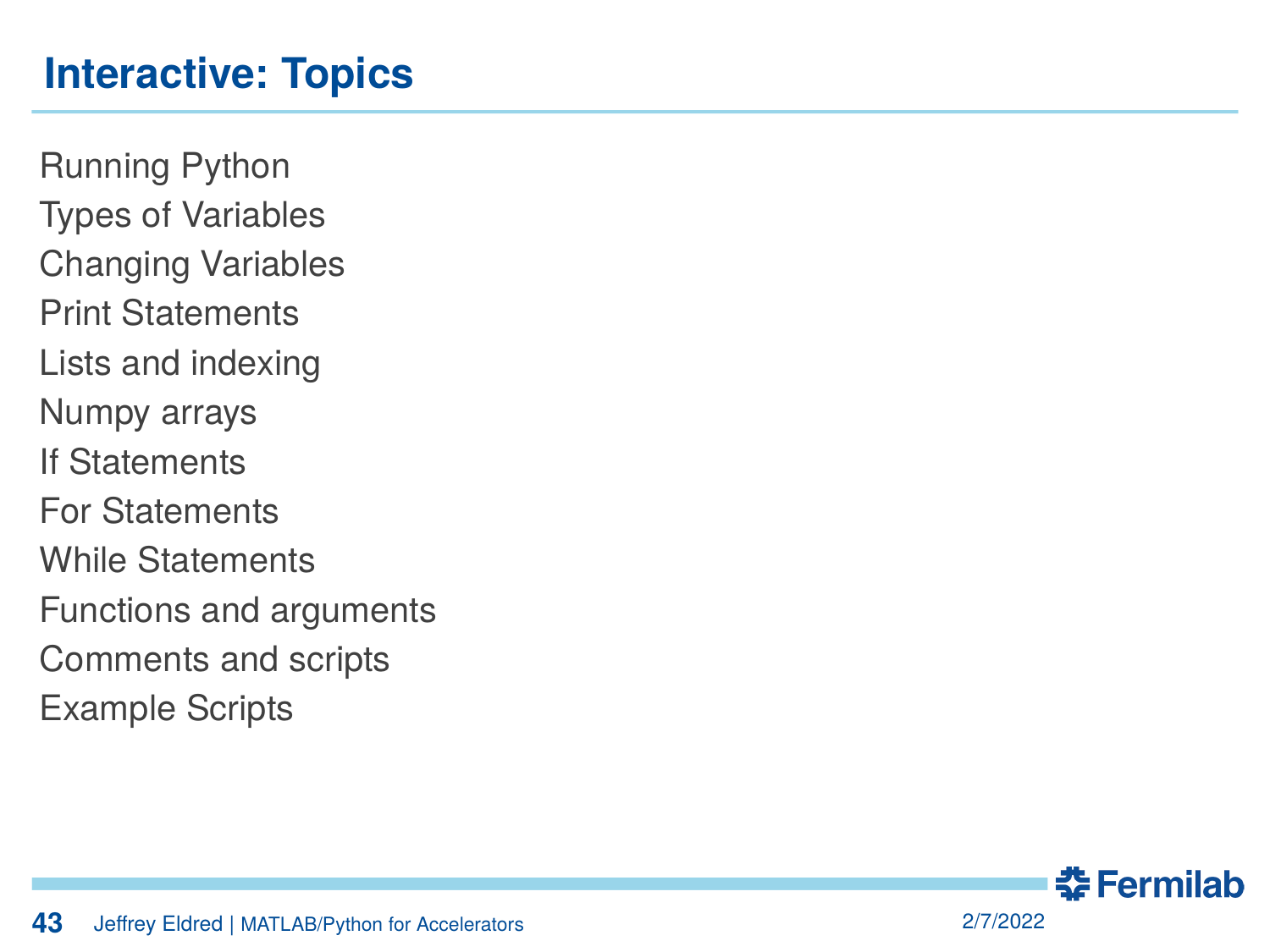

43
43
Interactive: Topics
Running Python
Types of Variables
Changing Variables
Print Statements
Lists and indexing
Numpy arrays
If Statements
For Statements
While Statements
Functions and arguments
Comments and scripts
Example Scripts

43
2/7/2022
Jeffrey Eldred | MATLAB/Python for Accelerators